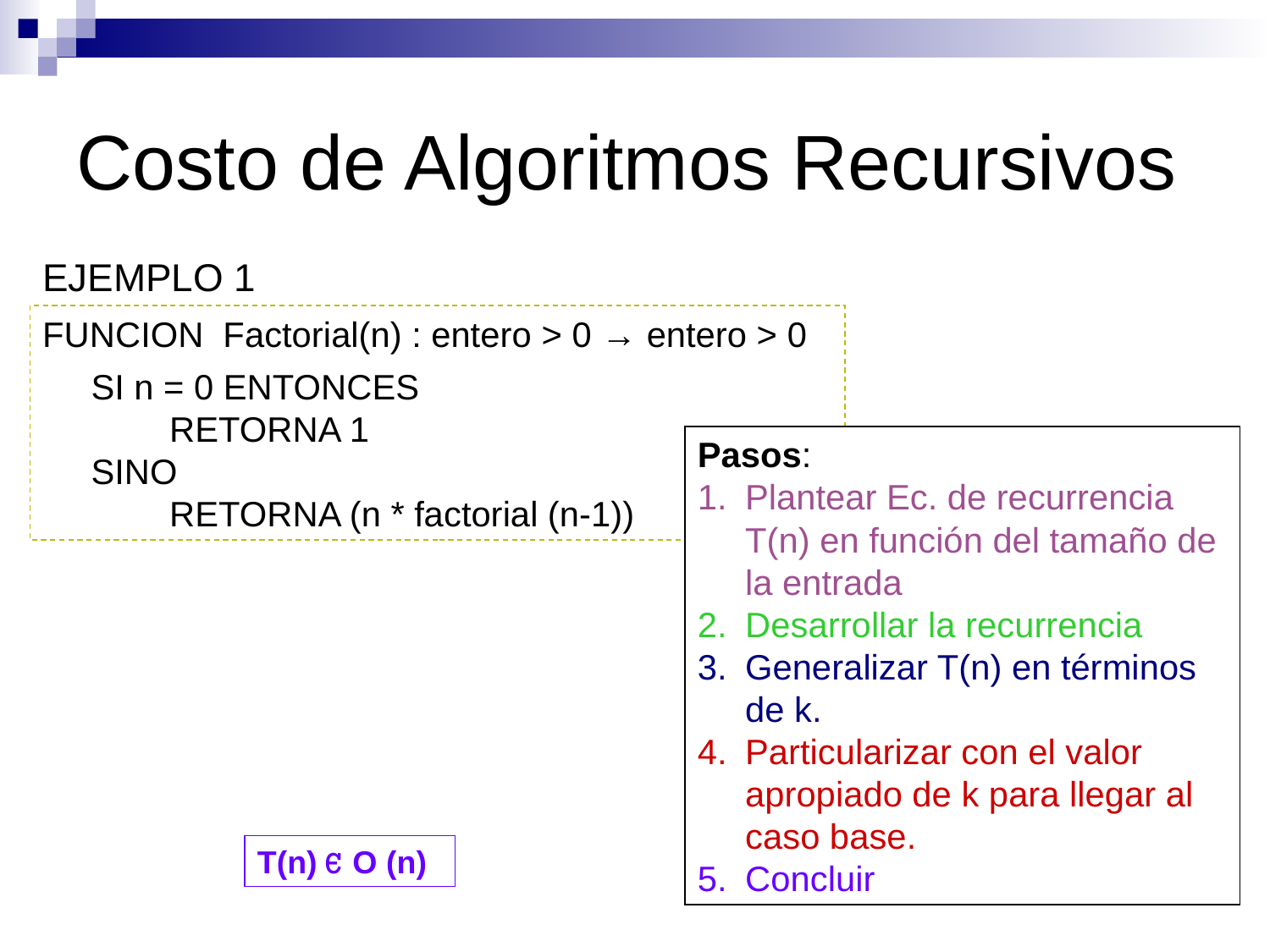

# Costo de Algoritmos Recursivos
EJEMPLO 1
FUNCION  Factorial(n) : entero > 0 → entero > 0

     SI n = 0 ENTONCES
   	RETORNA 1
     SINO
	RETORNA (n * factorial (n-1))
Pasos:
Plantear Ec. de recurrencia T(n) en función del tamaño de la entrada
Desarrollar la recurrencia
Generalizar T(n) en términos de k.
Particularizar con el valor apropiado de k para llegar al caso base.
Concluir
T(n) Є O (n)